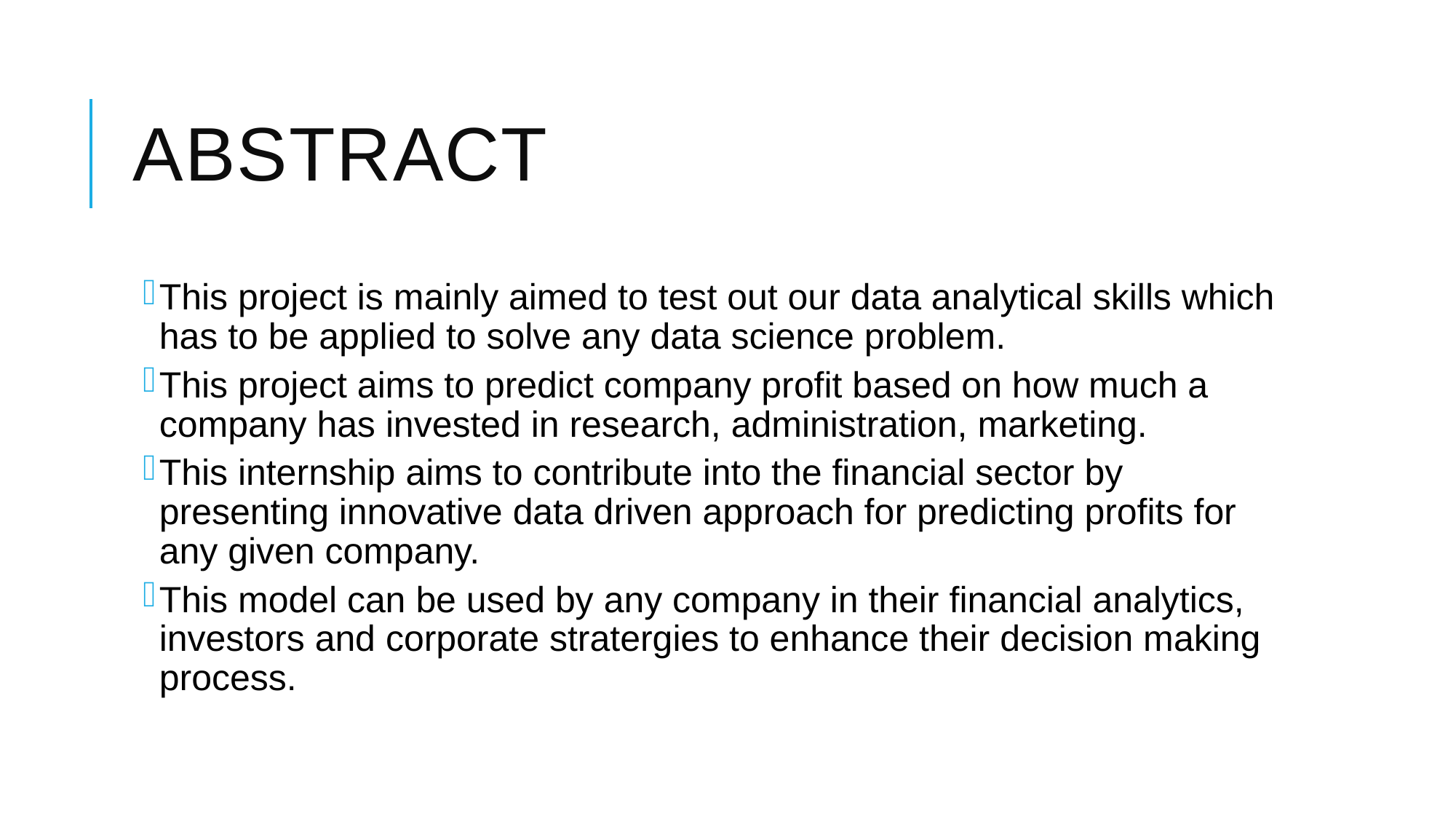

# Abstract
This project is mainly aimed to test out our data analytical skills which has to be applied to solve any data science problem.
This project aims to predict company profit based on how much a company has invested in research, administration, marketing.
This internship aims to contribute into the financial sector by presenting innovative data driven approach for predicting profits for any given company.
This model can be used by any company in their financial analytics, investors and corporate stratergies to enhance their decision making process.